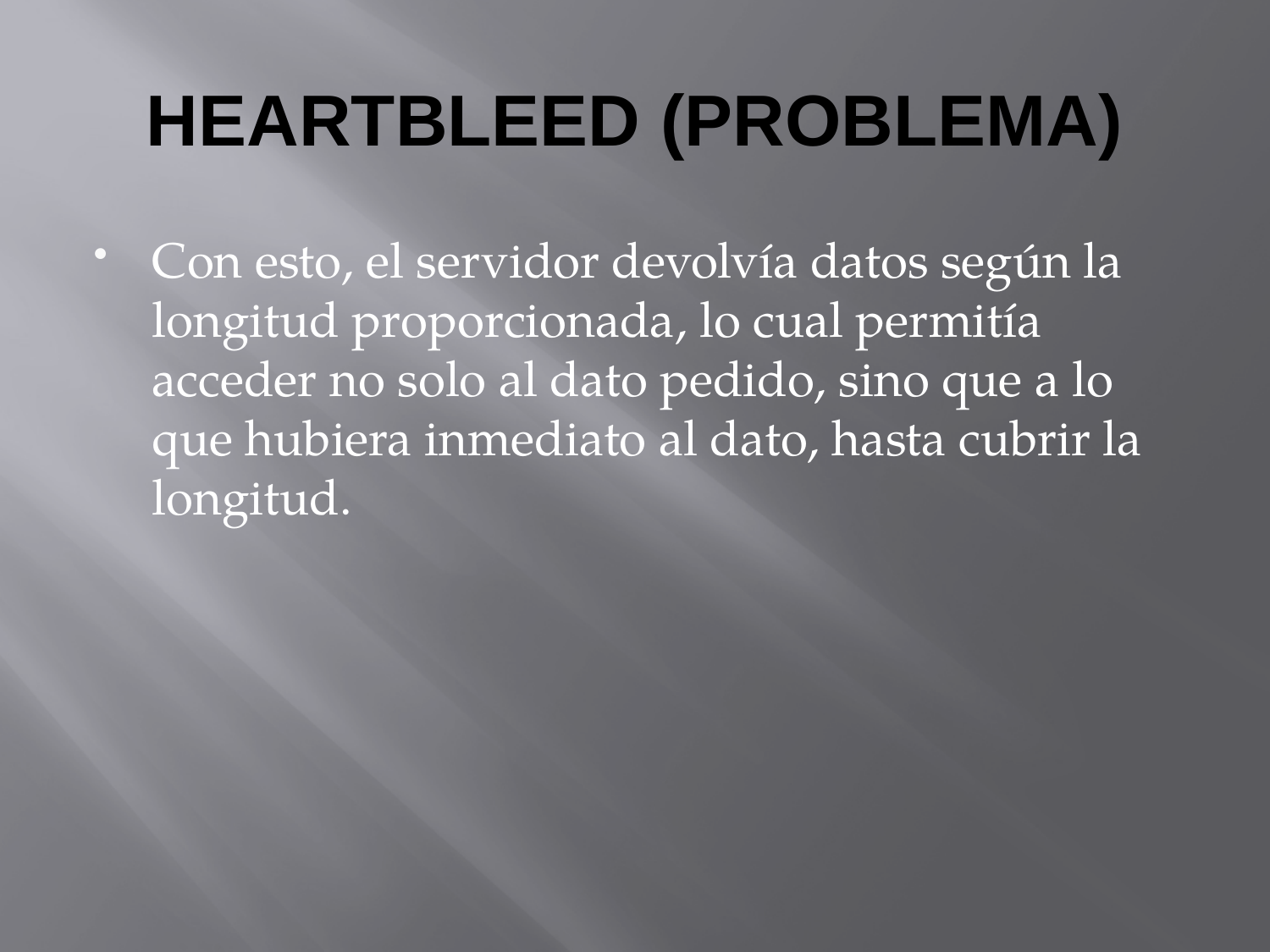

# HEARTBLEED (PROBLEMA)
Con esto, el servidor devolvía datos según la longitud proporcionada, lo cual permitía acceder no solo al dato pedido, sino que a lo que hubiera inmediato al dato, hasta cubrir la longitud.